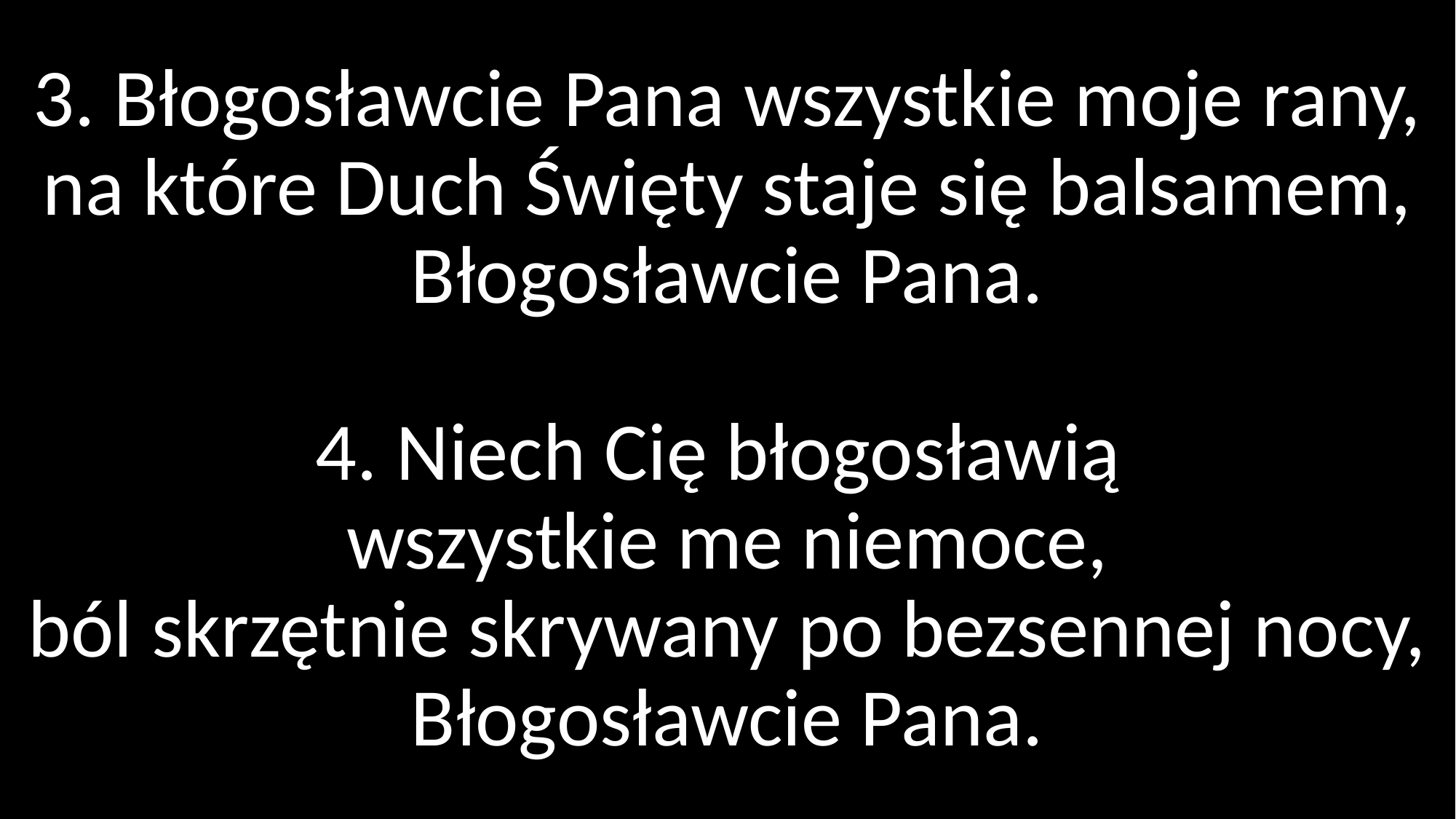

# 3. Błogosławcie Pana wszystkie moje rany, na które Duch Święty staje się balsamem, Błogosławcie Pana. 4. Niech Cię błogosławią wszystkie me niemoce, ból skrzętnie skrywany po bezsennej nocy, Błogosławcie Pana.